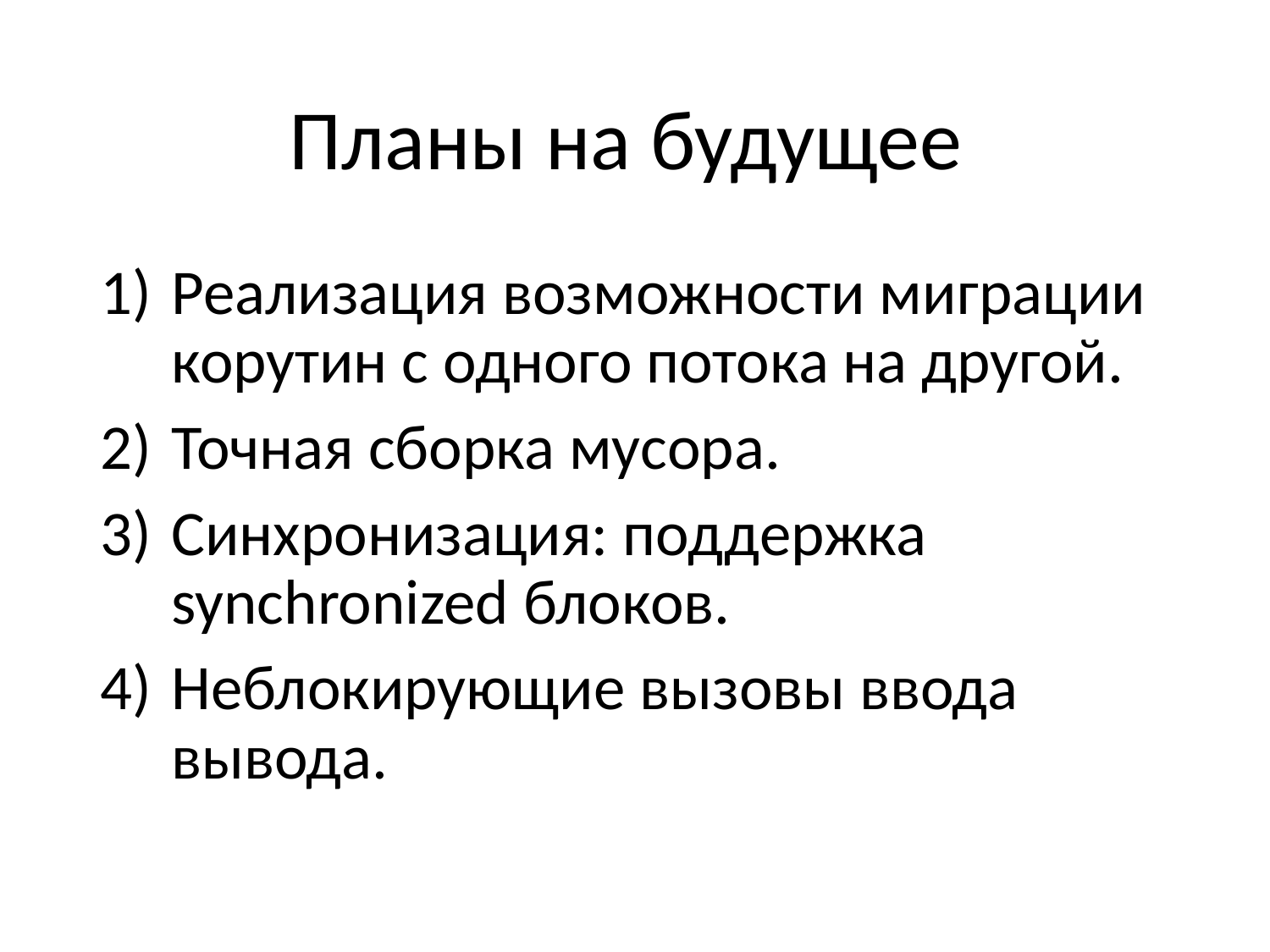

# Планы на будущее
Реализация возможности миграции корутин с одного потока на другой.
Точная сборка мусора.
Синхронизация: поддержка synchronized блоков.
Неблокирующие вызовы ввода вывода.